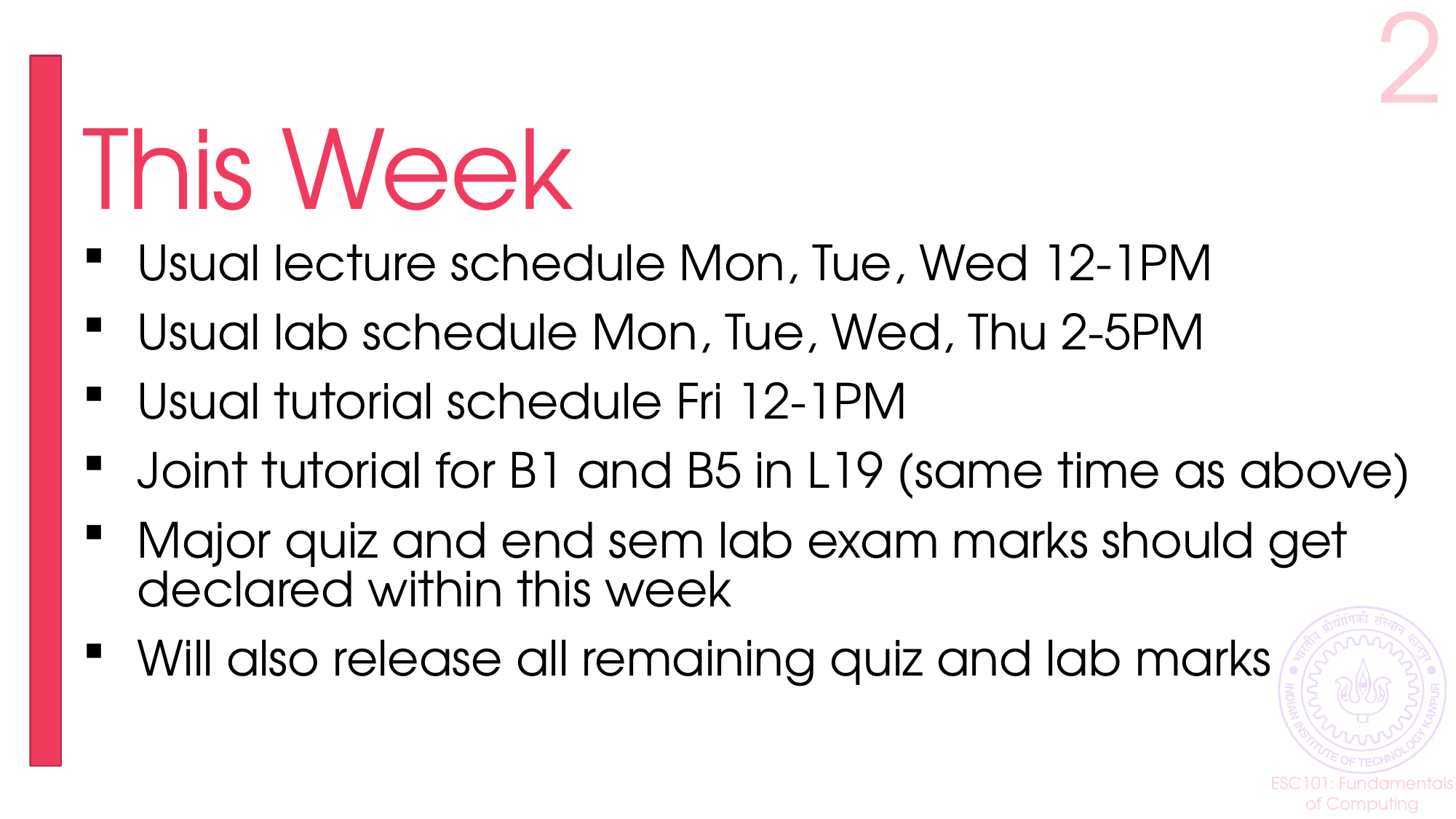

2
# This Week
Usual lecture schedule Mon, Tue, Wed 12-1PM
Usual lab schedule Mon, Tue, Wed, Thu 2-5PM
Usual tutorial schedule Fri 12-1PM
Joint tutorial for B1 and B5 in L19 (same time as above)
Major quiz and end sem lab exam marks should get declared within this week
Will also release all remaining quiz and lab marks